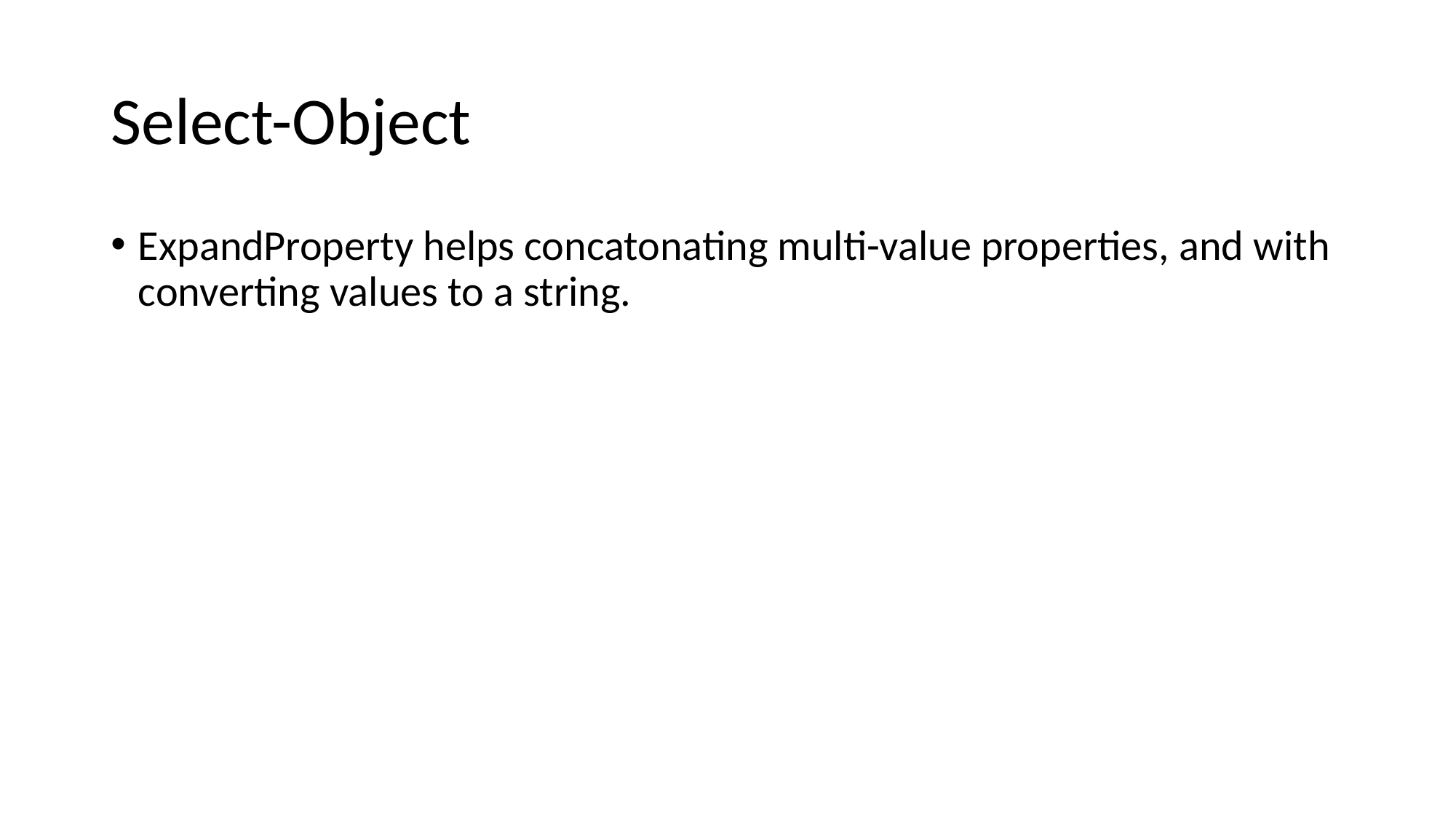

# Select-Object
ExpandProperty helps concatonating multi-value properties, and with converting values to a string.